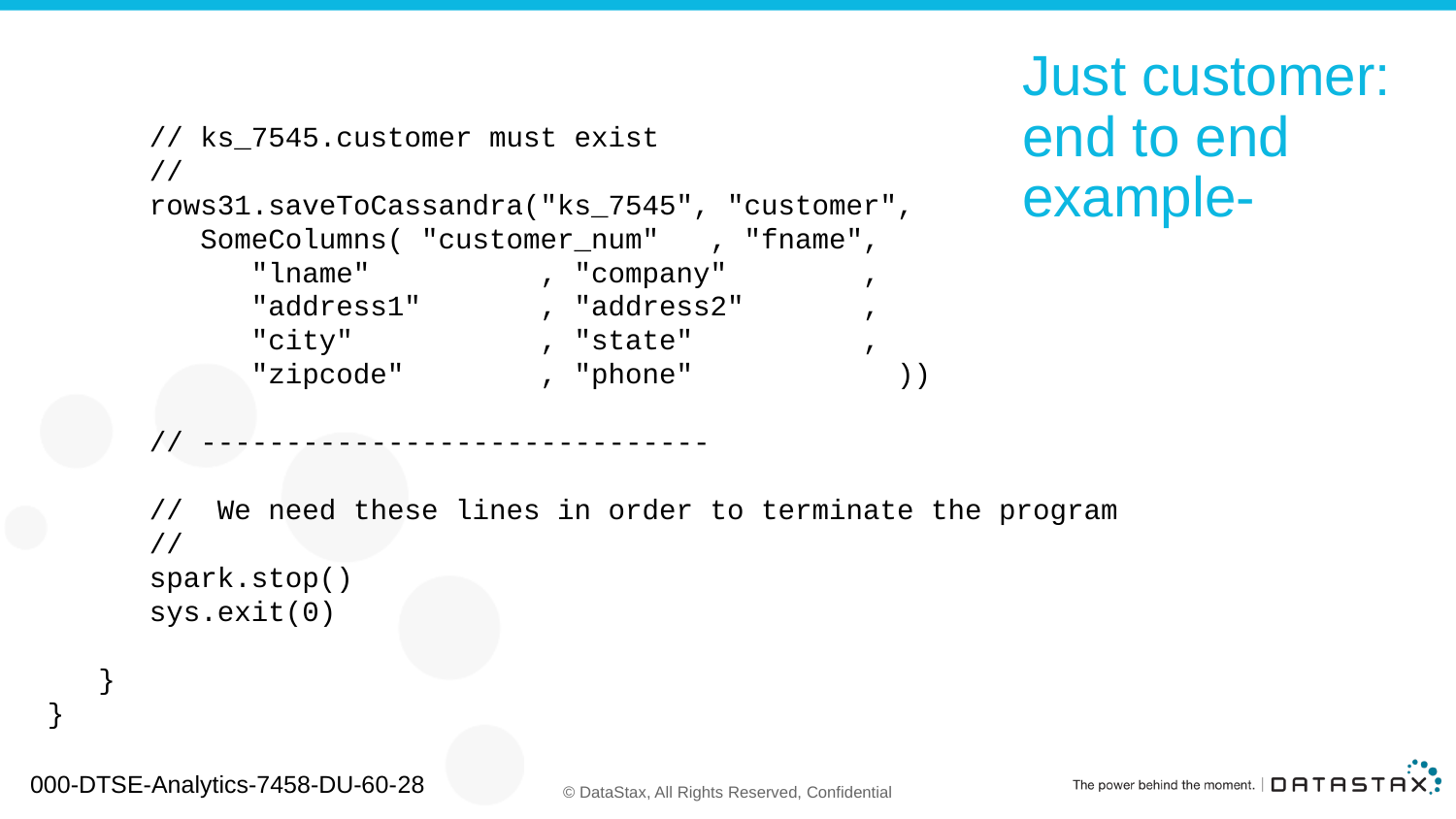

// ks_7545.customer must exist
      //
      rows31.saveToCassandra("ks_7545", "customer",
         SomeColumns( "customer_num"   , "fname",
            "lname"          , "company"        ,
            "address1"       , "address2"       ,
            "city"           , "state"          ,
            "zipcode"        , "phone"            ))

      // ------------------------------

      //  We need these lines in order to terminate the program
      //
      spark.stop()
      sys.exit(0)

   }
}
# Just customer: end to end example-
000-DTSE-Analytics-7458-DU-60-28